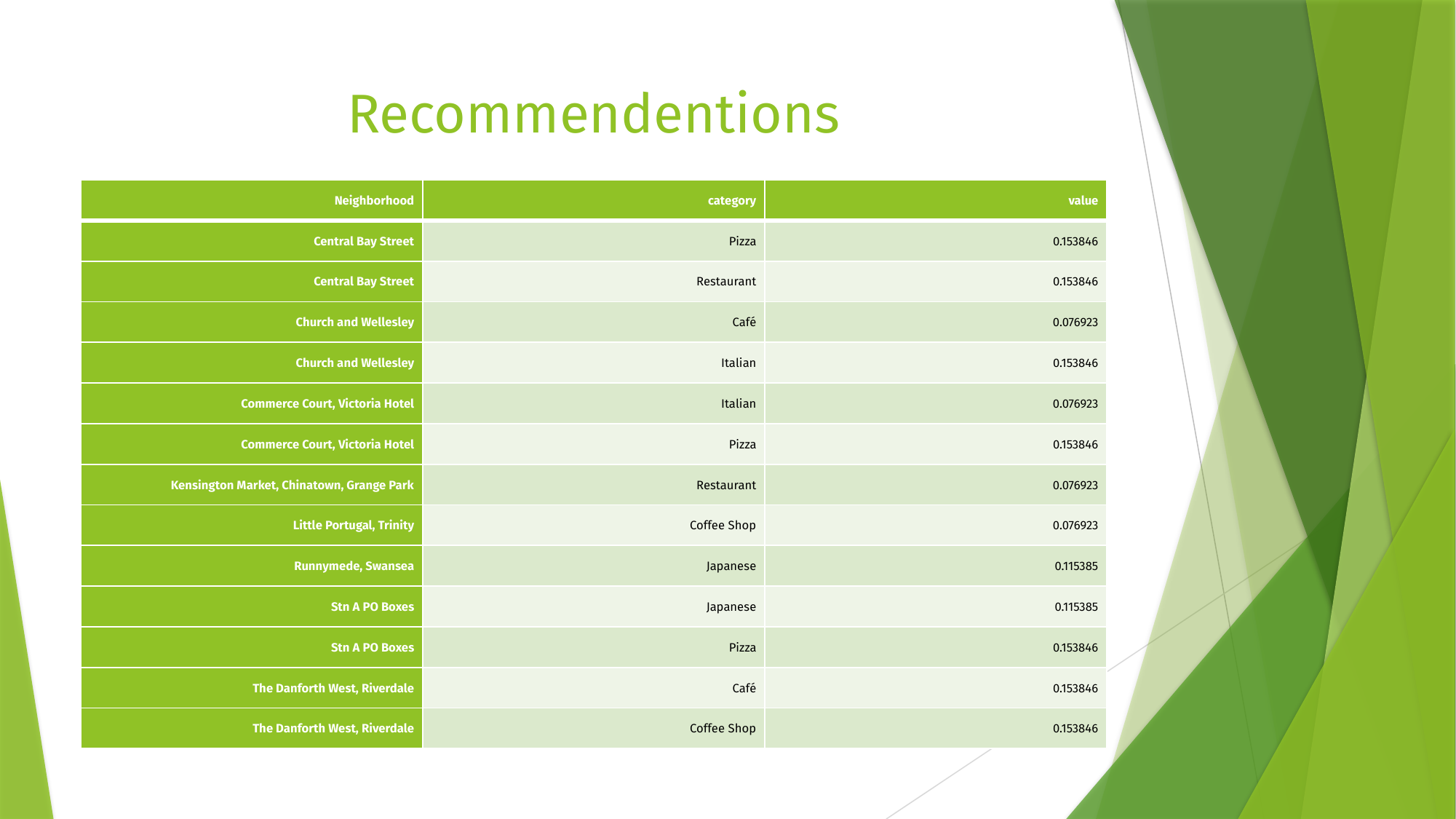

# Recommendentions
| Neighborhood | category | value |
| --- | --- | --- |
| Central Bay Street | Pizza | 0.153846 |
| Central Bay Street | Restaurant | 0.153846 |
| Church and Wellesley | Café | 0.076923 |
| Church and Wellesley | Italian | 0.153846 |
| Commerce Court, Victoria Hotel | Italian | 0.076923 |
| Commerce Court, Victoria Hotel | Pizza | 0.153846 |
| Kensington Market, Chinatown, Grange Park | Restaurant | 0.076923 |
| Little Portugal, Trinity | Coffee Shop | 0.076923 |
| Runnymede, Swansea | Japanese | 0.115385 |
| Stn A PO Boxes | Japanese | 0.115385 |
| Stn A PO Boxes | Pizza | 0.153846 |
| The Danforth West, Riverdale | Café | 0.153846 |
| The Danforth West, Riverdale | Coffee Shop | 0.153846 |